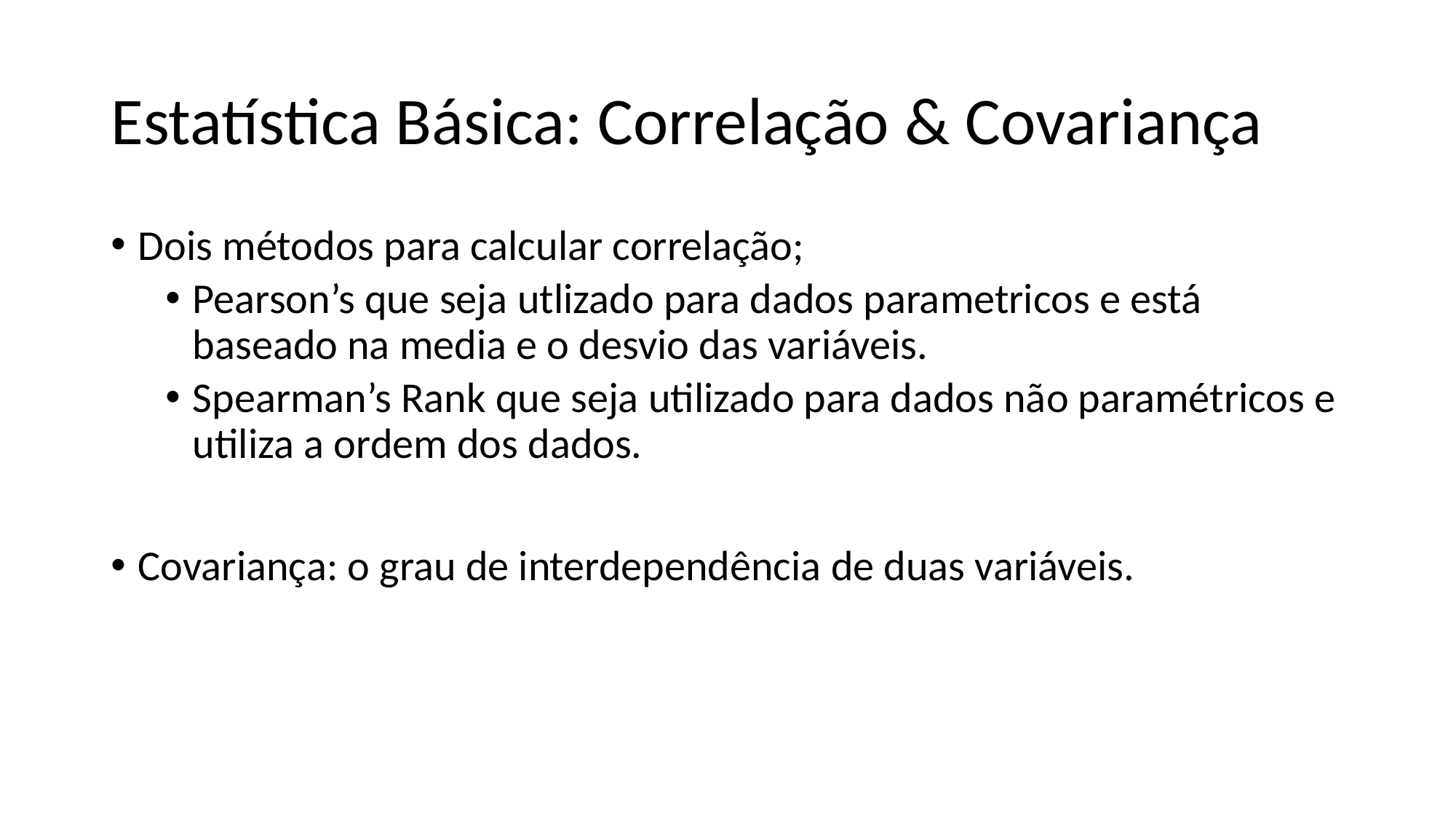

# Estatística Básica: Correlação & Covariança
Dois métodos para calcular correlação;
Pearson’s que seja utlizado para dados parametricos e está baseado na media e o desvio das variáveis.
Spearman’s Rank que seja utilizado para dados não paramétricos e utiliza a ordem dos dados.

Covariança: o grau de interdependência de duas variáveis.